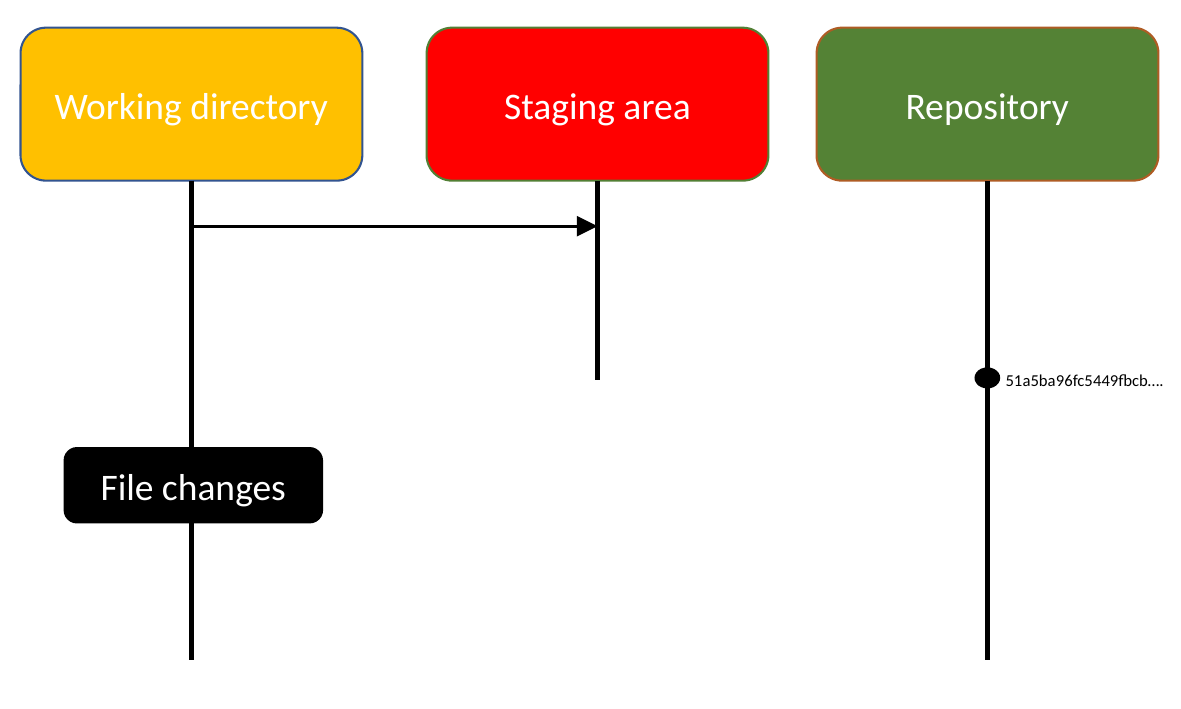

Working directory
Staging area
Repository
51a5ba96fc5449fbcb….

File changes